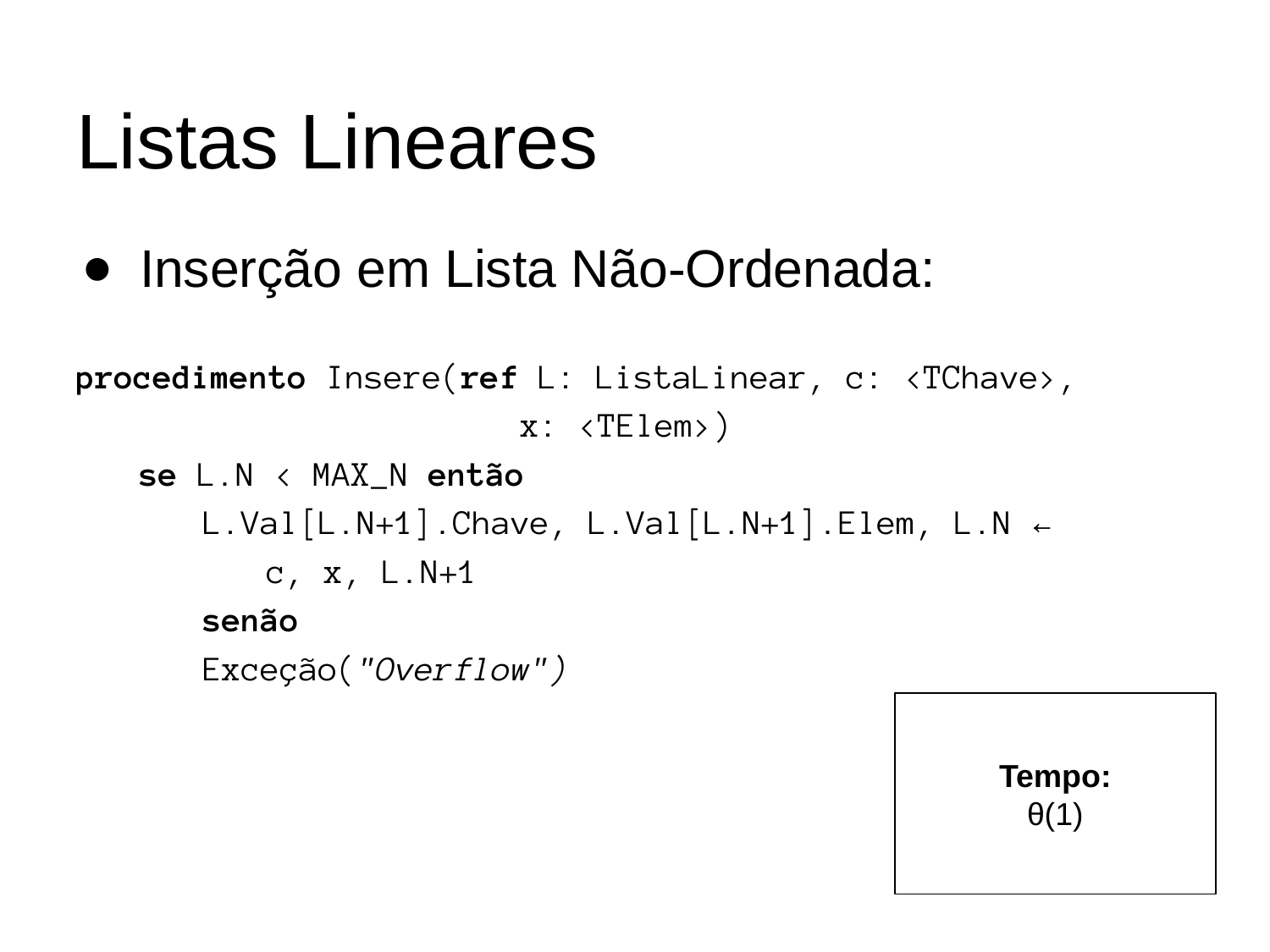

# Listas Lineares
Inserção em Lista Não-Ordenada:

procedimento Insere(ref L: ListaLinear, c: <TChave>,
x: <TElem>)
se L.N < MAX_N então
	L.Val[L.N+1].Chave, L.Val[L.N+1].Elem, L.N ←
c, x, L.N+1
	senão
Exceção("Overflow")

Tempo:
θ(1)